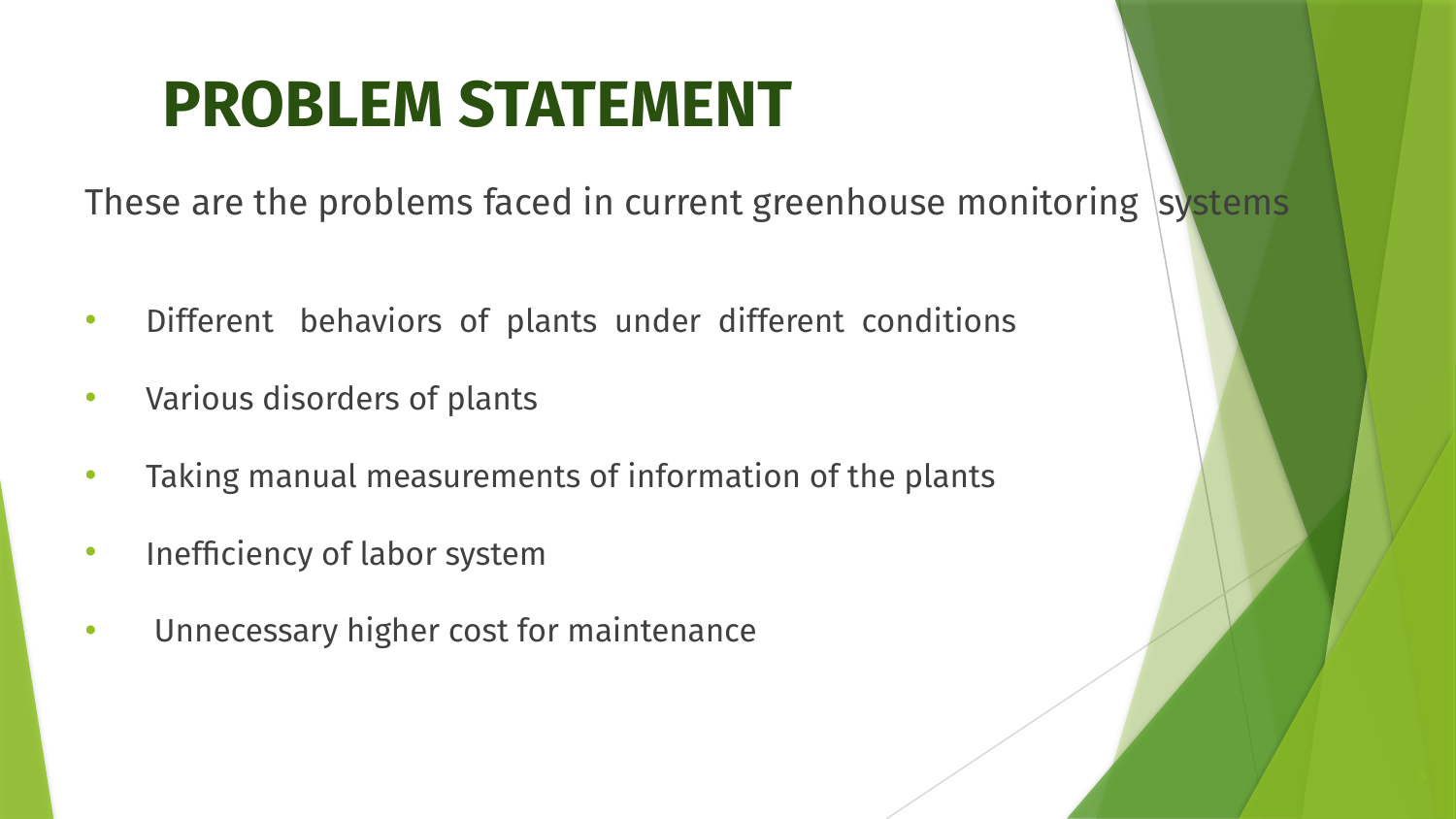

# PROBLEM STATEMENT
These are the problems faced in current greenhouse monitoring  systems

Different   behaviors  of  plants  under  different  conditions

Various disorders of plants

Taking manual measurements of information of the plants

Inefficiency of labor system

 Unnecessary higher cost for maintenance

3